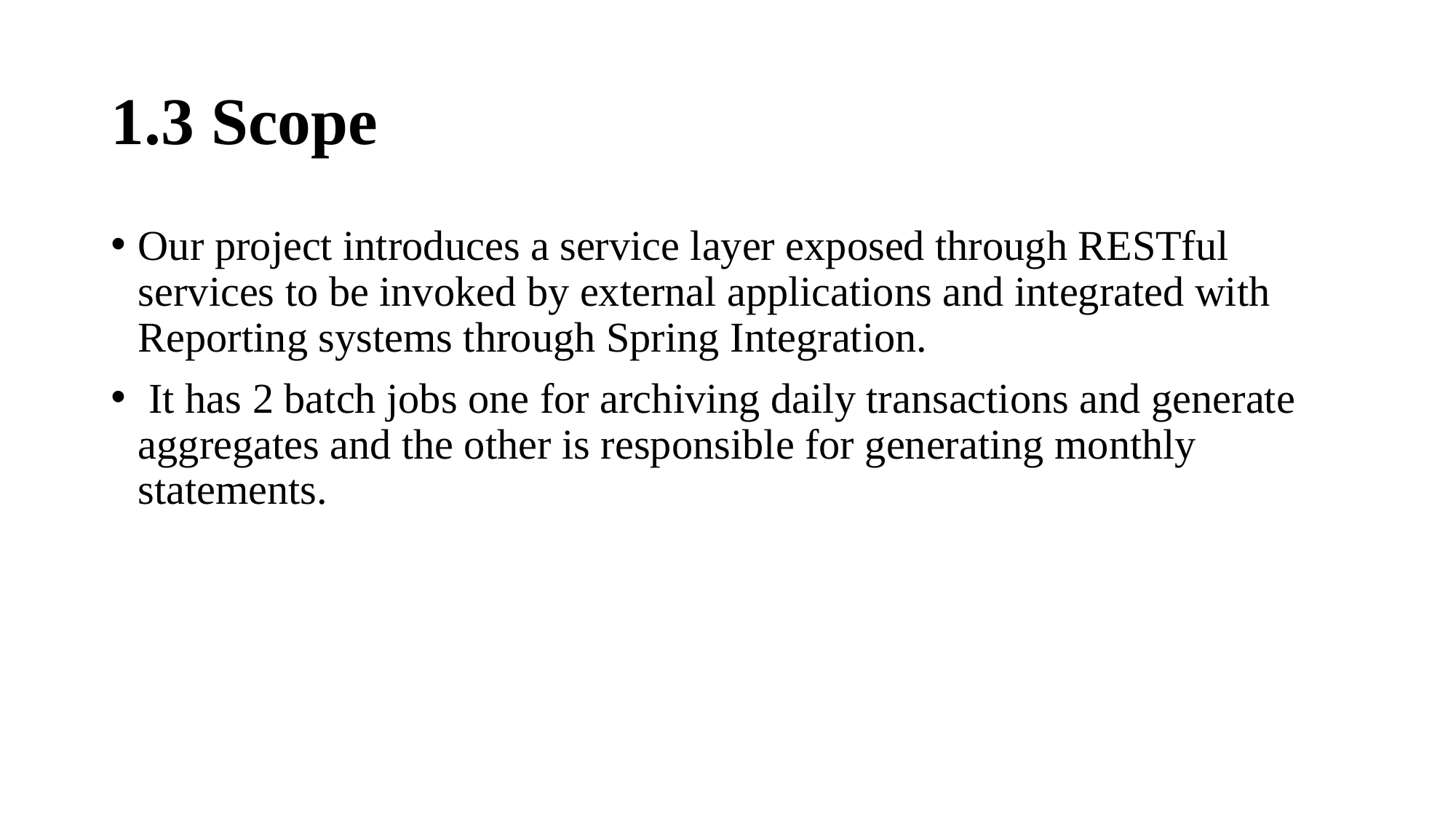

# 1.3 Scope
Our project introduces a service layer exposed through RESTful services to be invoked by external applications and integrated with Reporting systems through Spring Integration.
 It has 2 batch jobs one for archiving daily transactions and generate aggregates and the other is responsible for generating monthly statements.